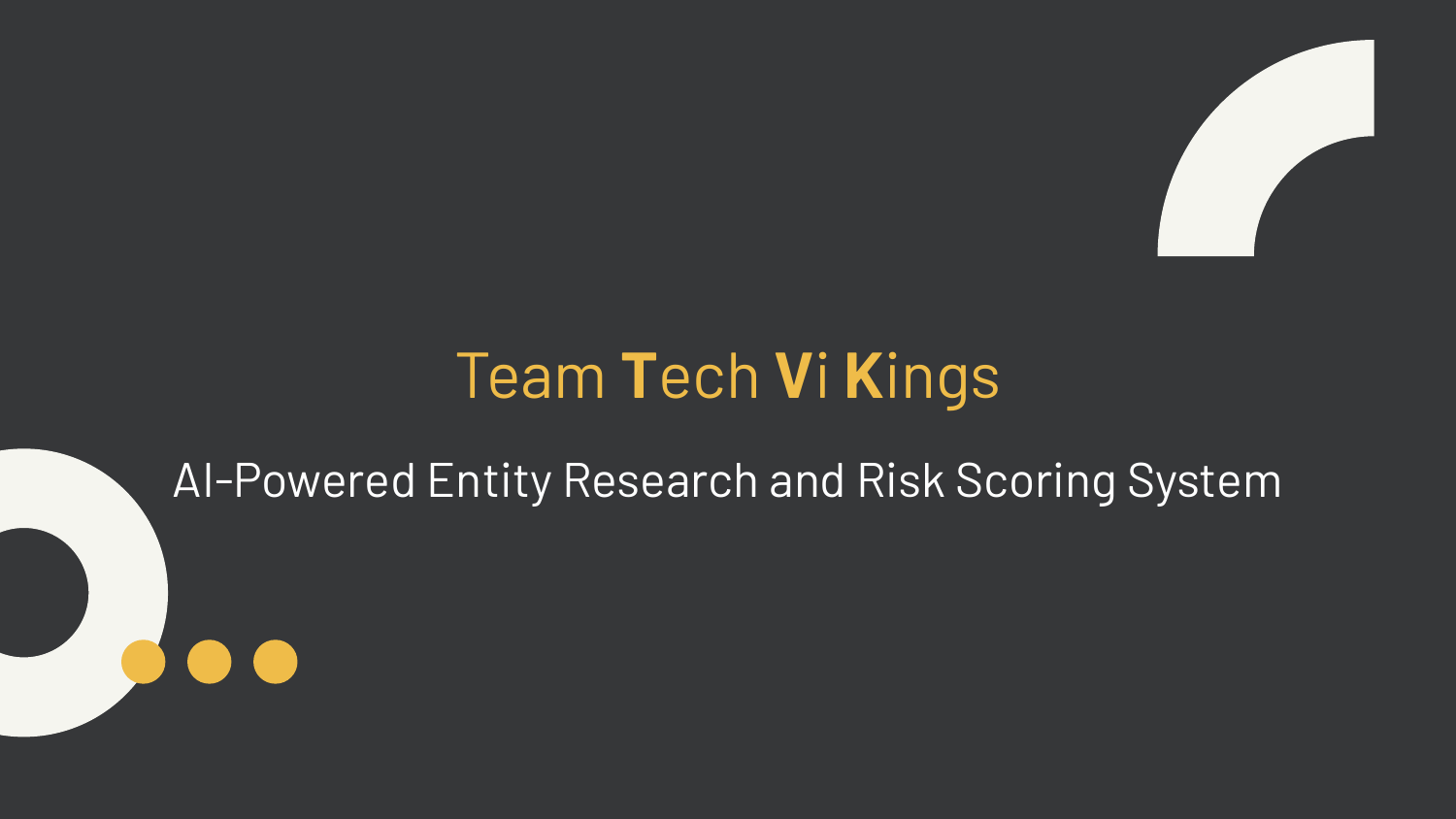

Team Tech Vi Kings
AI-Powered Entity Research and Risk Scoring System